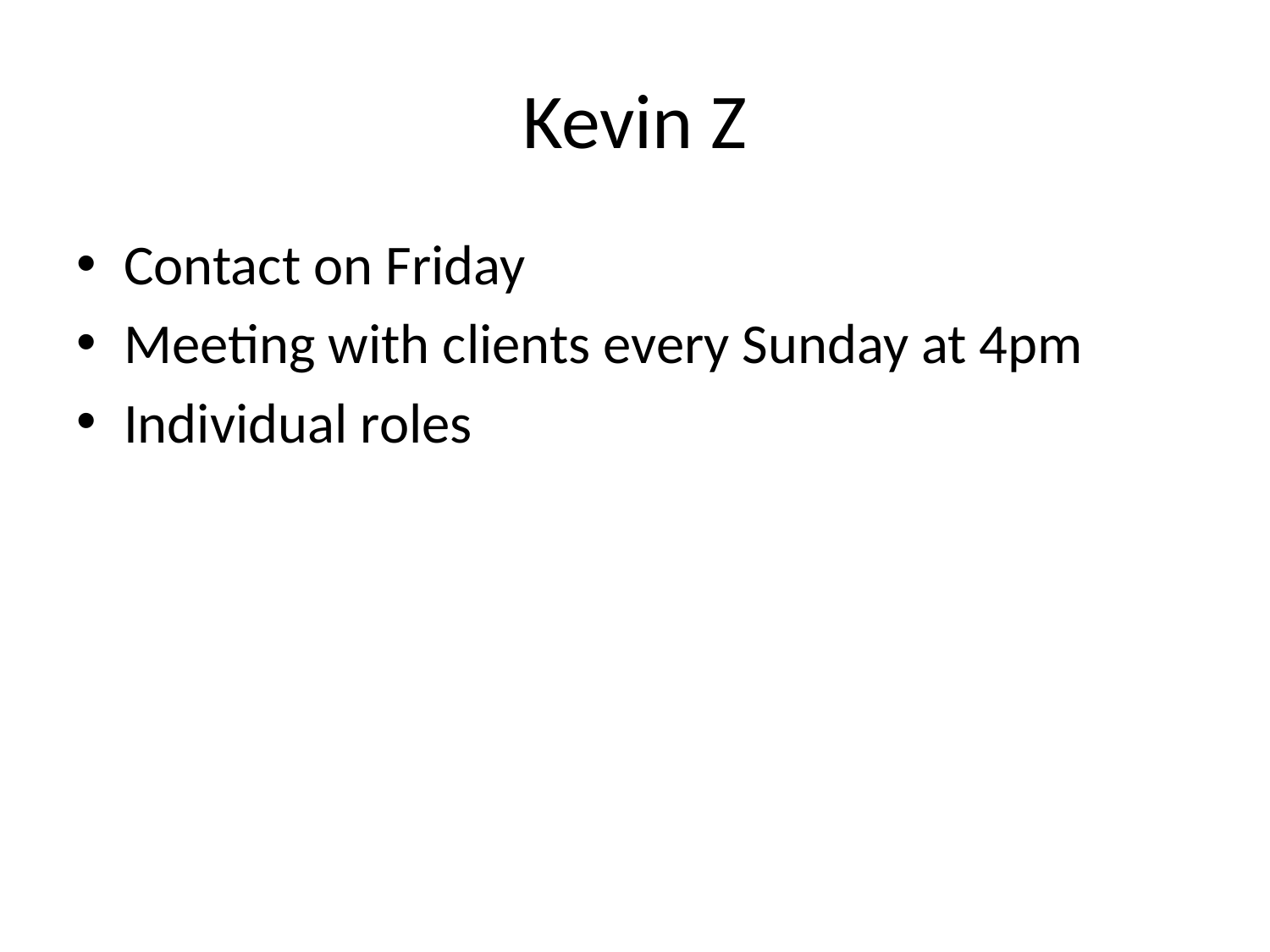

# Kevin Z
Contact on Friday
Meeting with clients every Sunday at 4pm
Individual roles